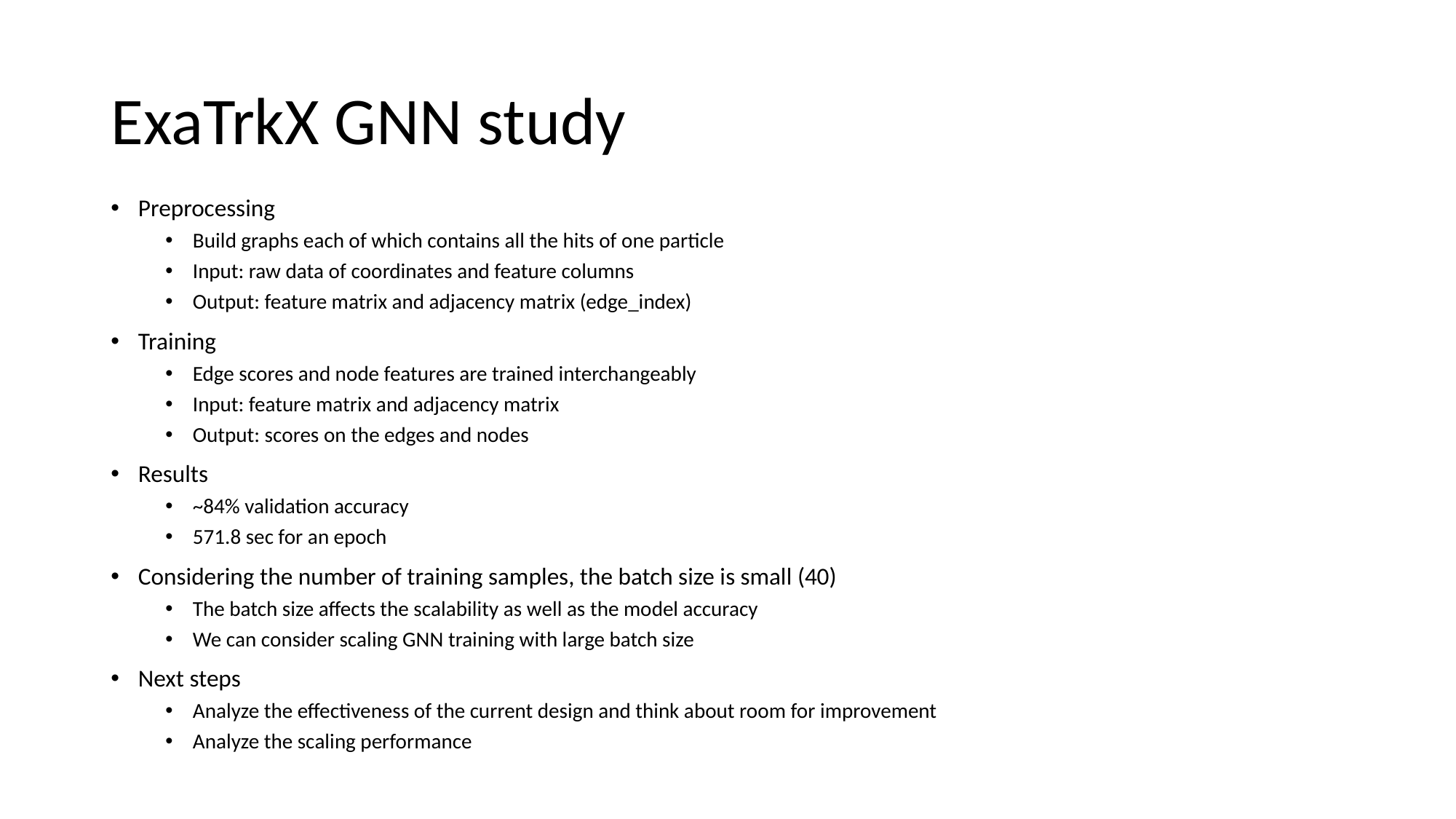

# ExaTrkX GNN study
Preprocessing
Build graphs each of which contains all the hits of one particle
Input: raw data of coordinates and feature columns
Output: feature matrix and adjacency matrix (edge_index)
Training
Edge scores and node features are trained interchangeably
Input: feature matrix and adjacency matrix
Output: scores on the edges and nodes
Results
~84% validation accuracy
571.8 sec for an epoch
Considering the number of training samples, the batch size is small (40)
The batch size affects the scalability as well as the model accuracy
We can consider scaling GNN training with large batch size
Next steps
Analyze the effectiveness of the current design and think about room for improvement
Analyze the scaling performance